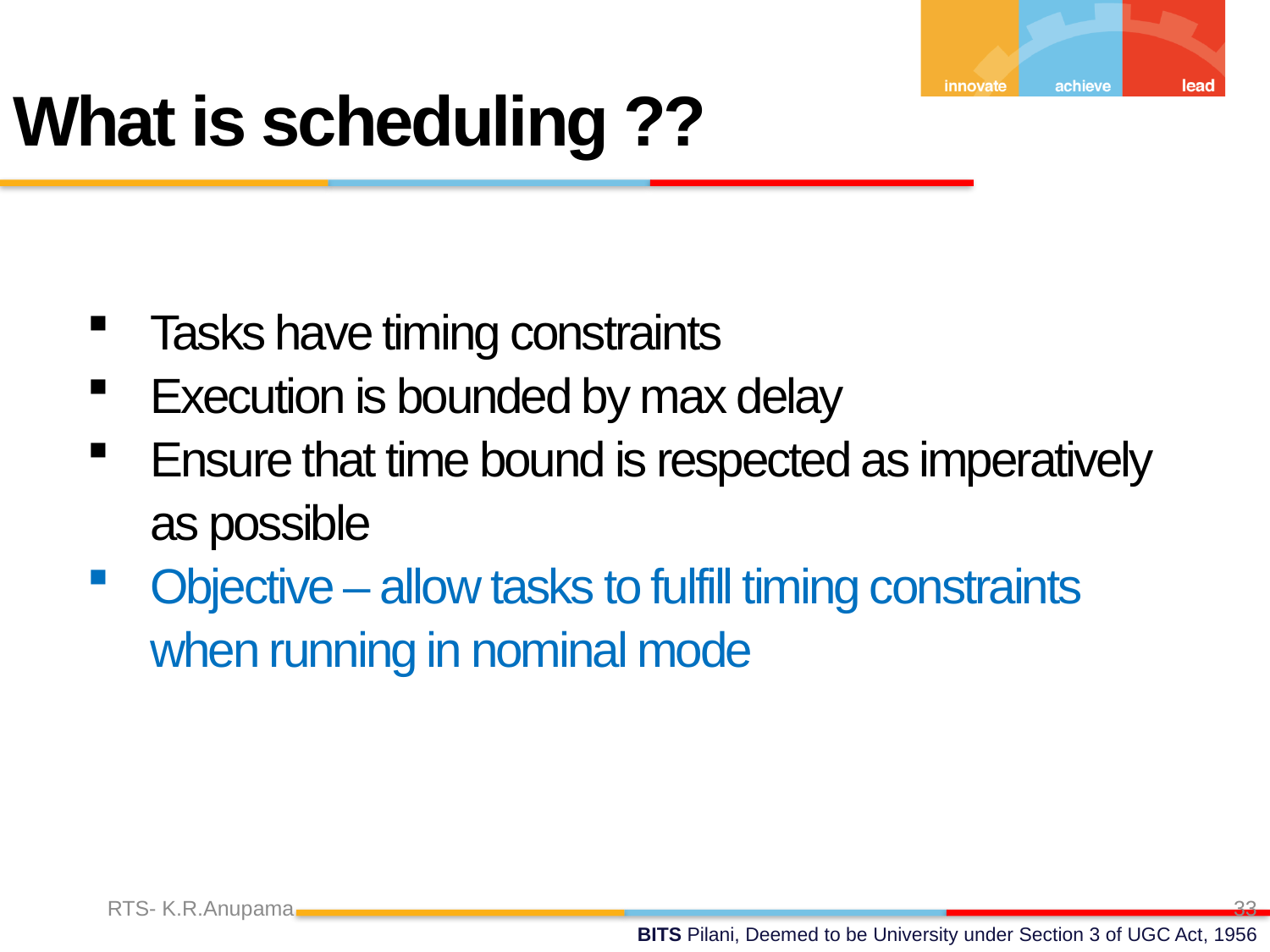

What is scheduling ??
Tasks have timing constraints
Execution is bounded by max delay
Ensure that time bound is respected as imperatively as possible
Objective – allow tasks to fulfill timing constraints when running in nominal mode

RTS- K.R.Anupama
33